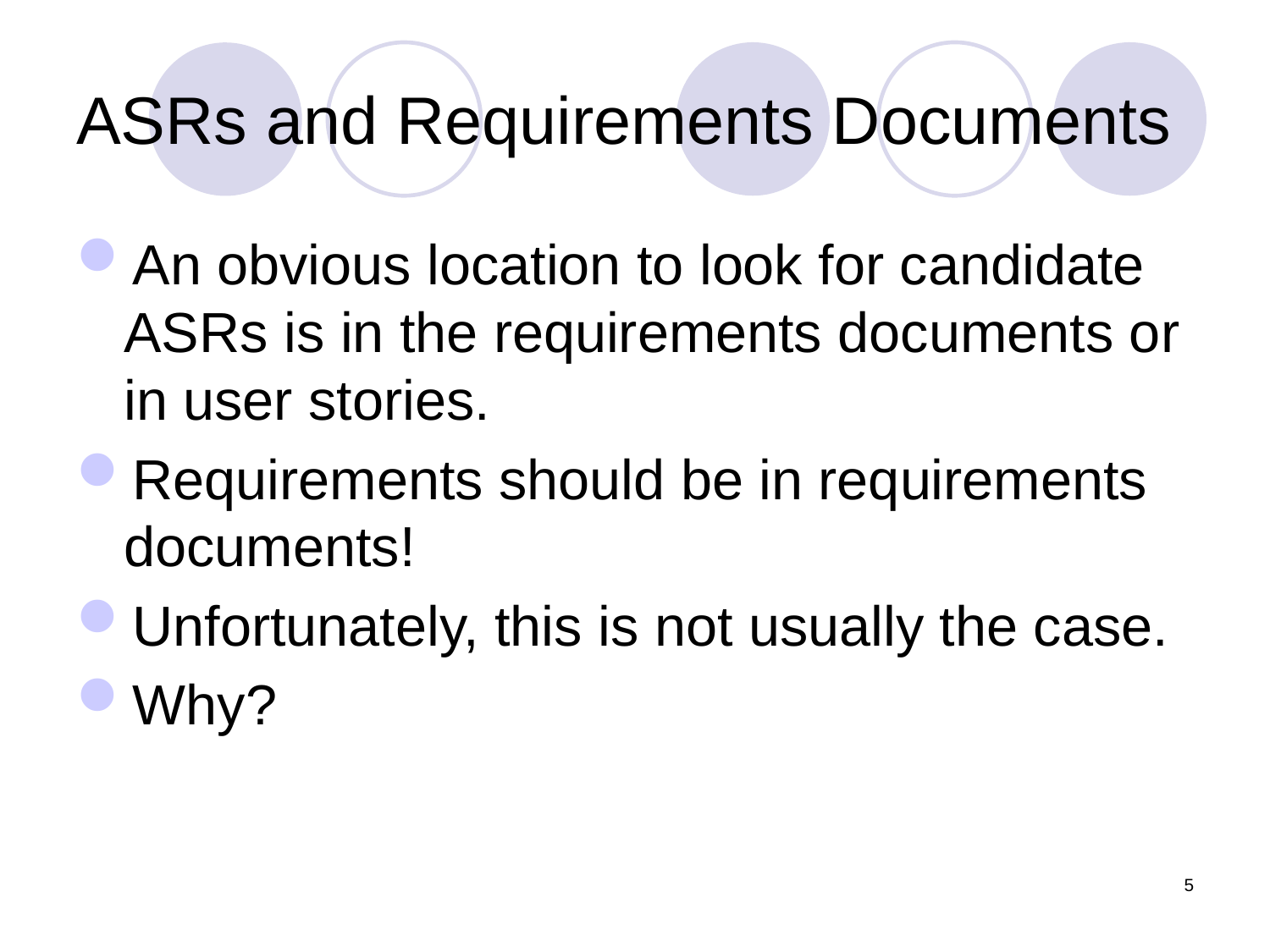

# ASRs and Requirements Documents
An obvious location to look for candidate ASRs is in the requirements documents or in user stories.
Requirements should be in requirements documents!
Unfortunately, this is not usually the case.
Why?
5